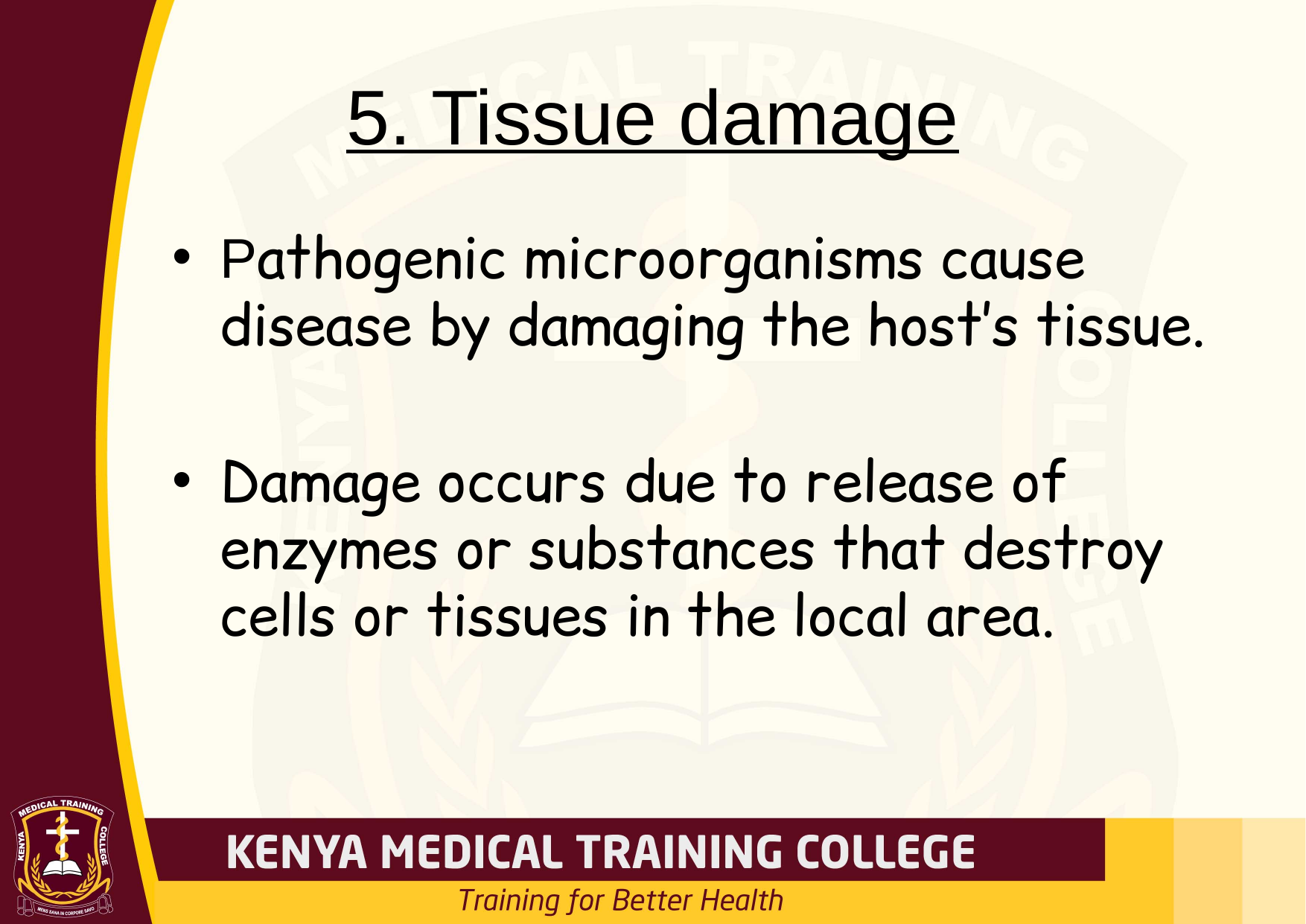

# 5. Tissue damage
Pathogenic microorganisms cause       disease by damaging the host’s tissue.

Damage occurs due to release of        enzymes or substances that destroy  cells or tissues in the local area.